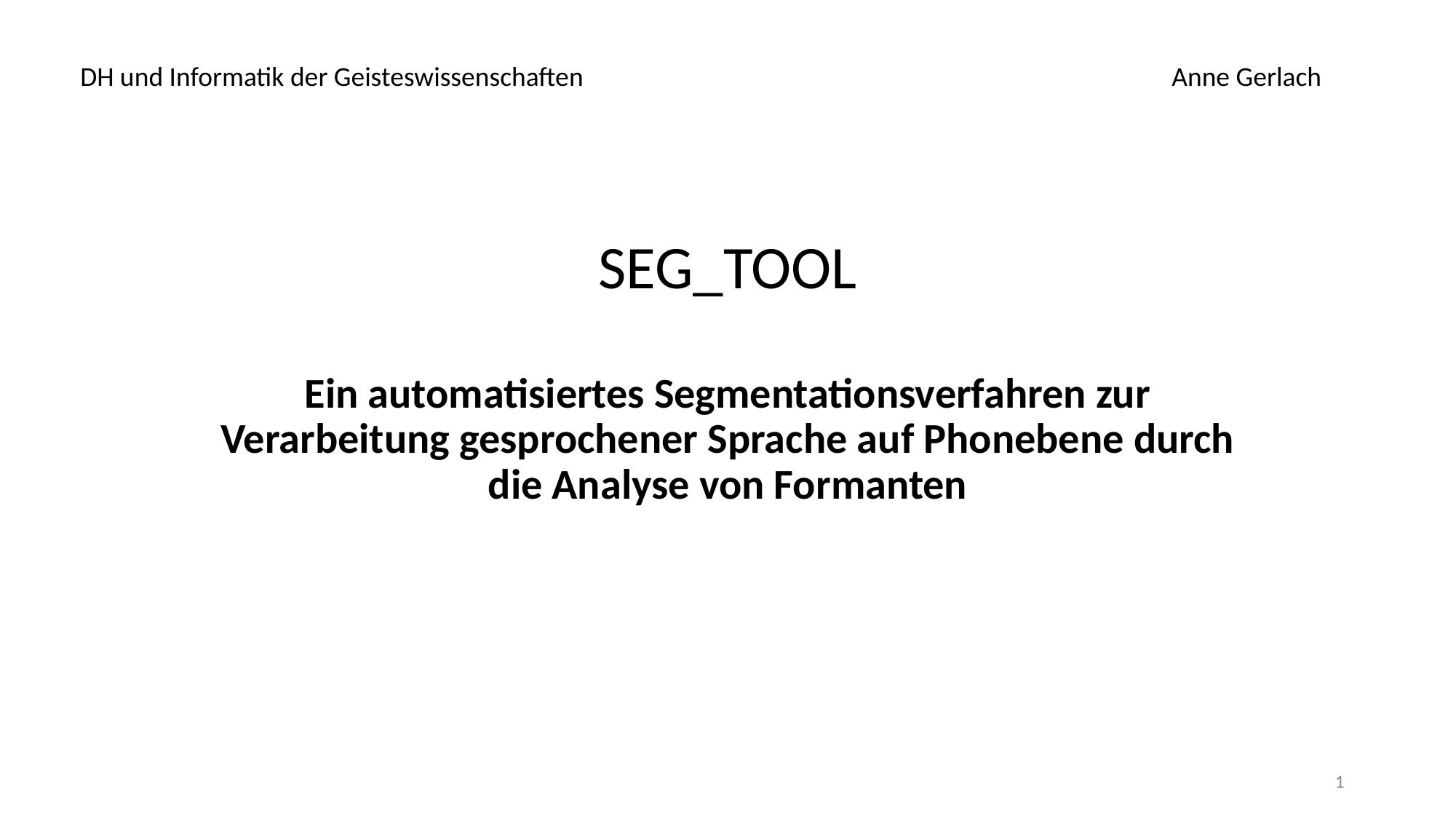

DH und Informatik der Geisteswissenschaften						Anne Gerlach
# SEG_TOOL
Ein automatisiertes Segmentationsverfahren zur Verarbeitung gesprochener Sprache auf Phonebene durch die Analyse von Formanten
1